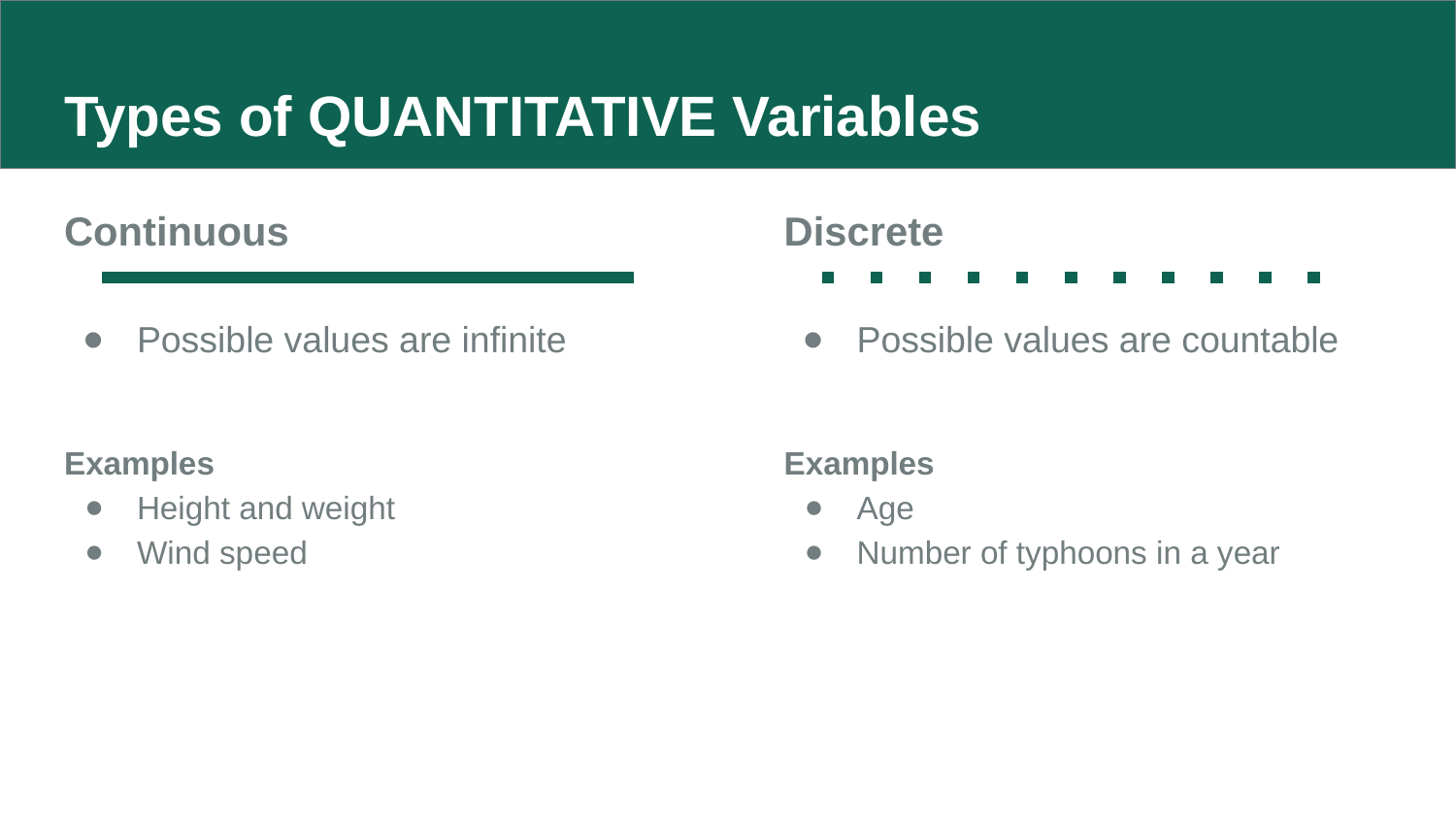

# Types of QUANTITATIVE Variables
Continuous

Possible values are infinite

Examples
Height and weight
Wind speed
Discrete

Possible values are countable

Examples
Age
Number of typhoons in a year